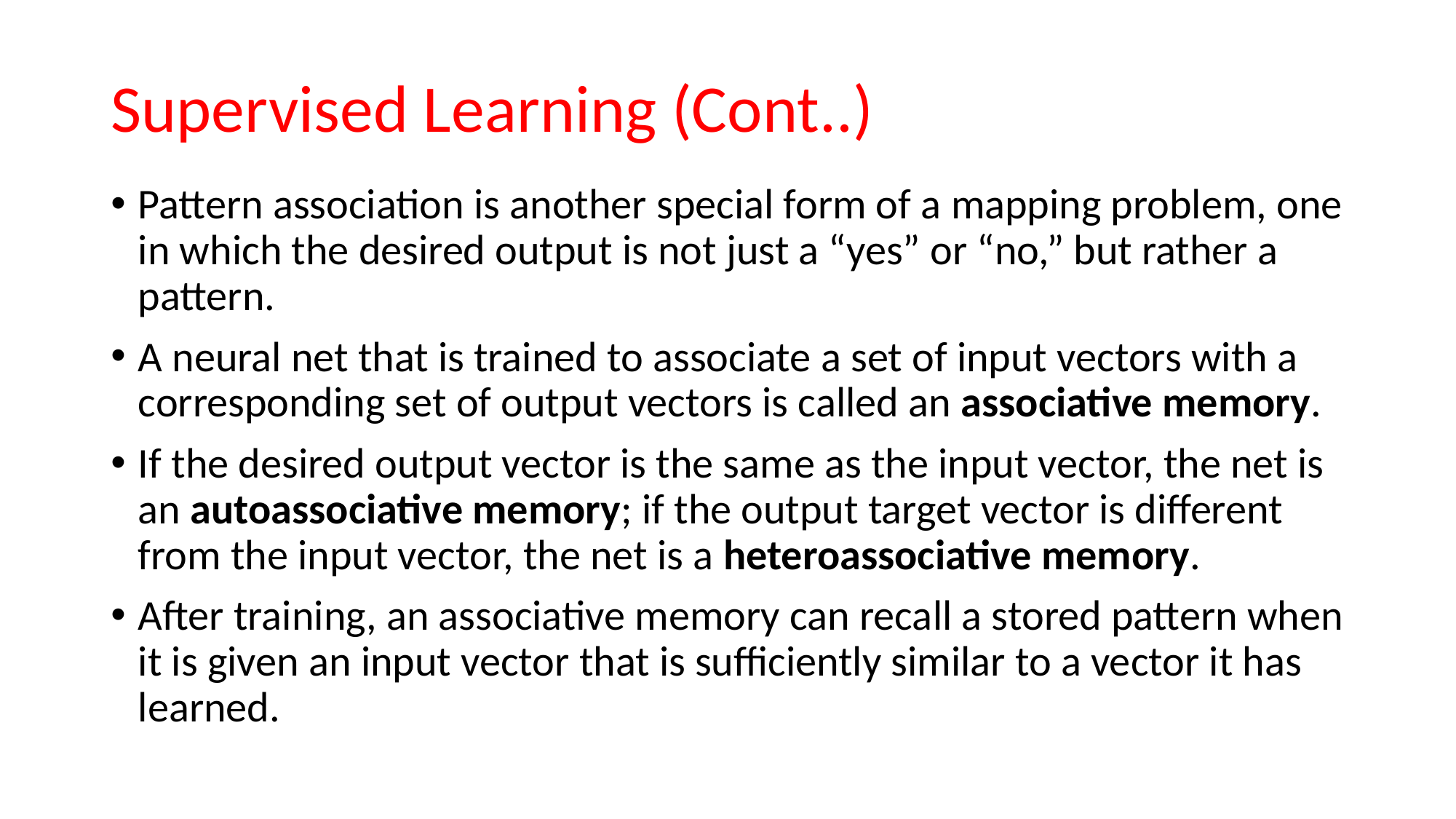

# Supervised Learning (Cont..)
Pattern association is another special form of a mapping problem, one in which the desired output is not just a “yes” or “no,” but rather a pattern.
A neural net that is trained to associate a set of input vectors with a corresponding set of output vectors is called an associative memory.
If the desired output vector is the same as the input vector, the net is an autoassociative memory; if the output target vector is different from the input vector, the net is a heteroassociative memory.
After training, an associative memory can recall a stored pattern when it is given an input vector that is sufficiently similar to a vector it has learned.